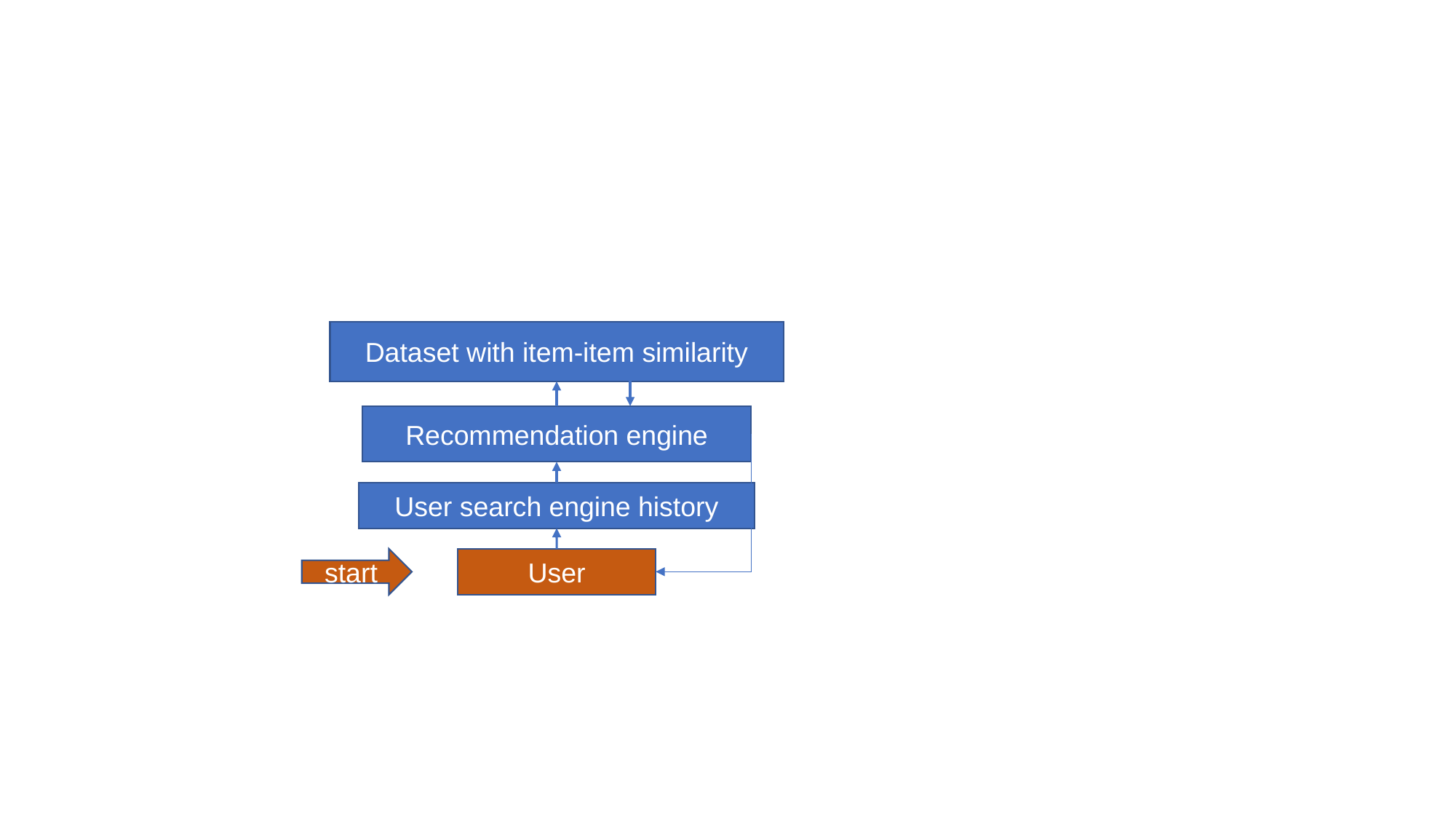

Dataset with item-item similarity
Recommendation engine
User search engine history
start
User